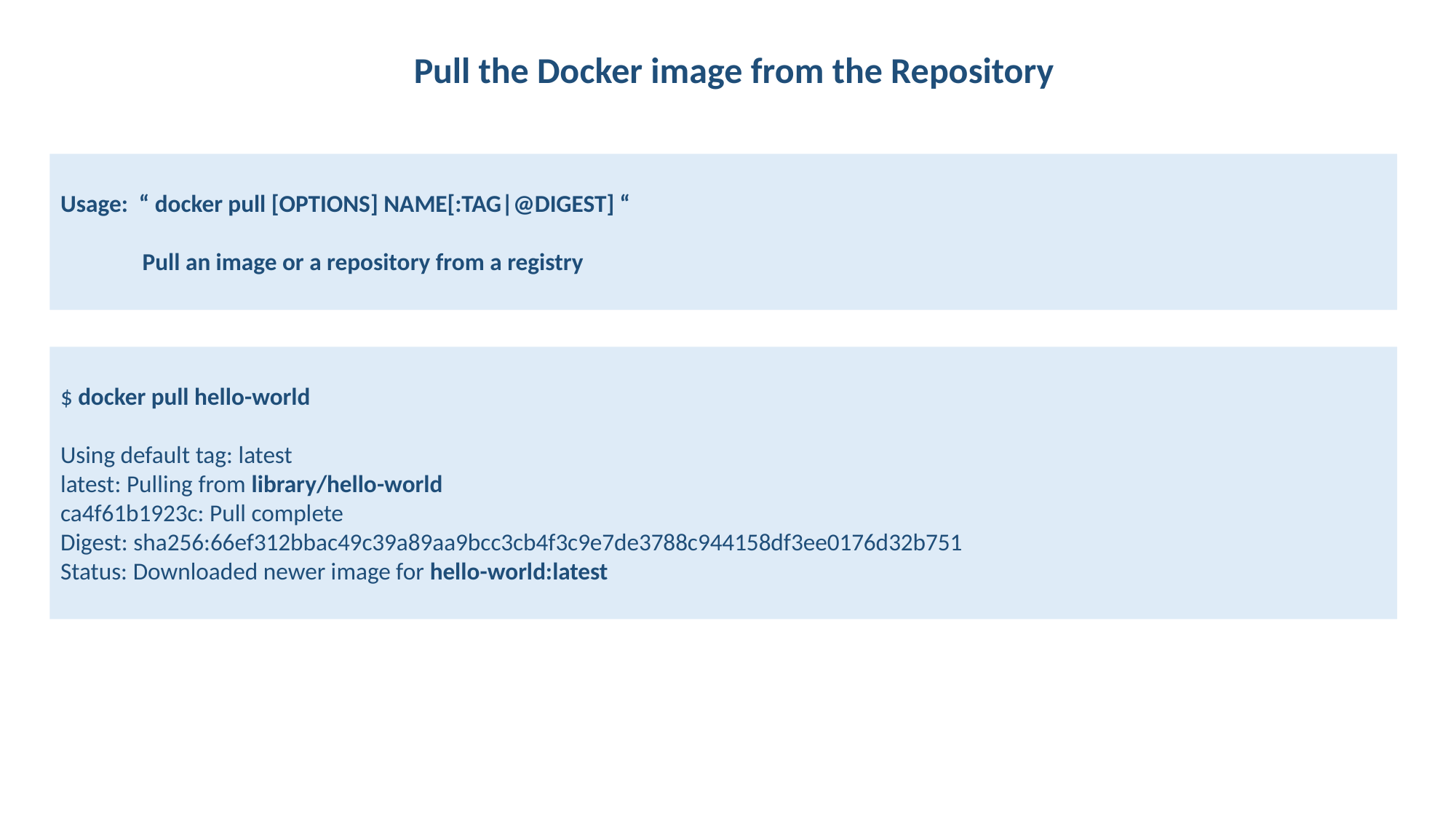

Pull the Docker image from the Repository

Usage:  “ docker pull [OPTIONS] NAME[:TAG|@DIGEST] “

               Pull an image or a repository from a registry

$ docker pull hello-world

Using default tag: latest
latest: Pulling from library/hello-world
ca4f61b1923c: Pull complete
Digest: sha256:66ef312bbac49c39a89aa9bcc3cb4f3c9e7de3788c944158df3ee0176d32b751
Status: Downloaded newer image for hello-world:latest